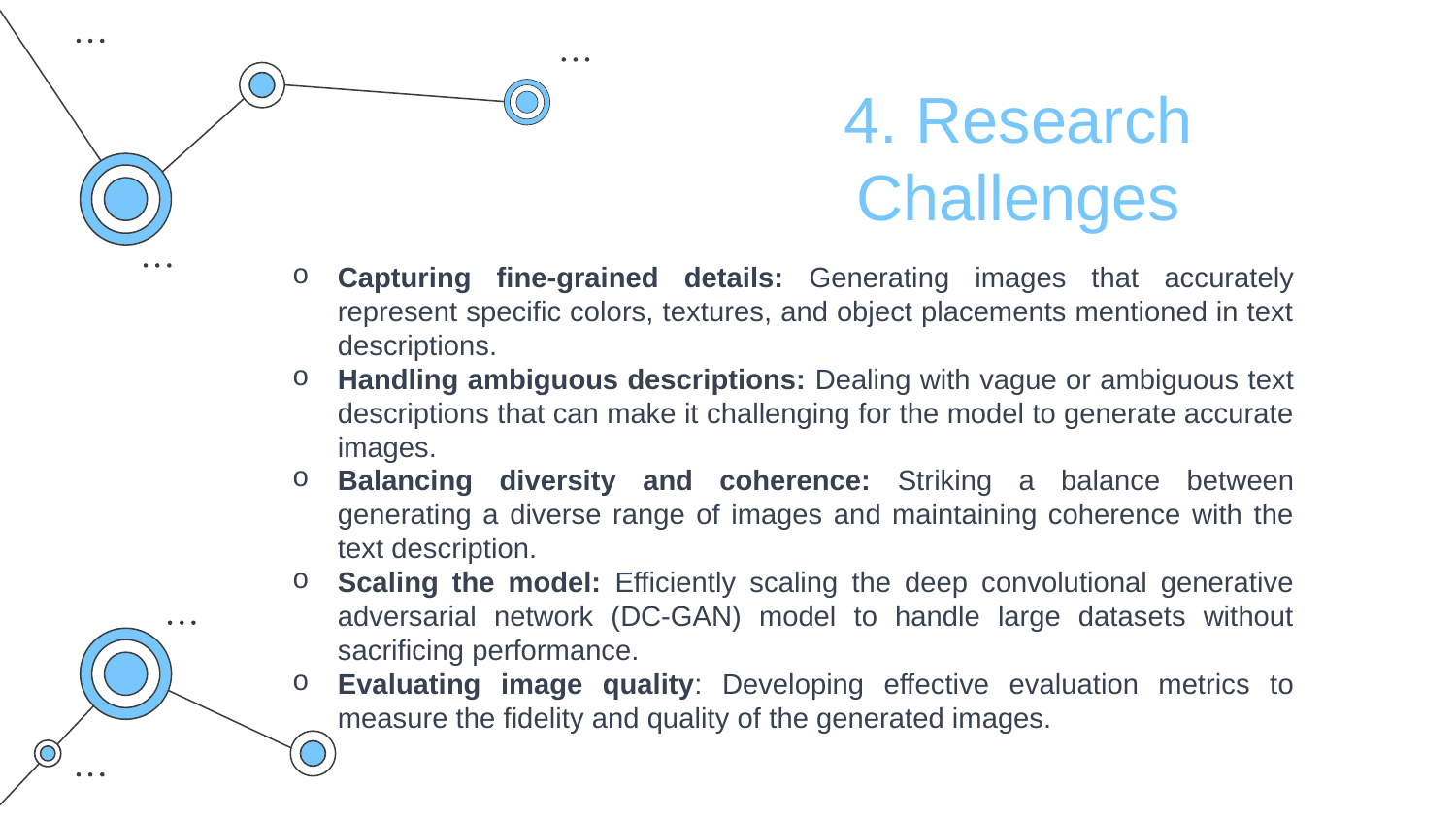

4. Research Challenges
Capturing fine-grained details: Generating images that accurately represent specific colors, textures, and object placements mentioned in text descriptions.
Handling ambiguous descriptions: Dealing with vague or ambiguous text descriptions that can make it challenging for the model to generate accurate images.
Balancing diversity and coherence: Striking a balance between generating a diverse range of images and maintaining coherence with the text description.
Scaling the model: Efficiently scaling the deep convolutional generative adversarial network (DC-GAN) model to handle large datasets without sacrificing performance.
Evaluating image quality: Developing effective evaluation metrics to measure the fidelity and quality of the generated images.